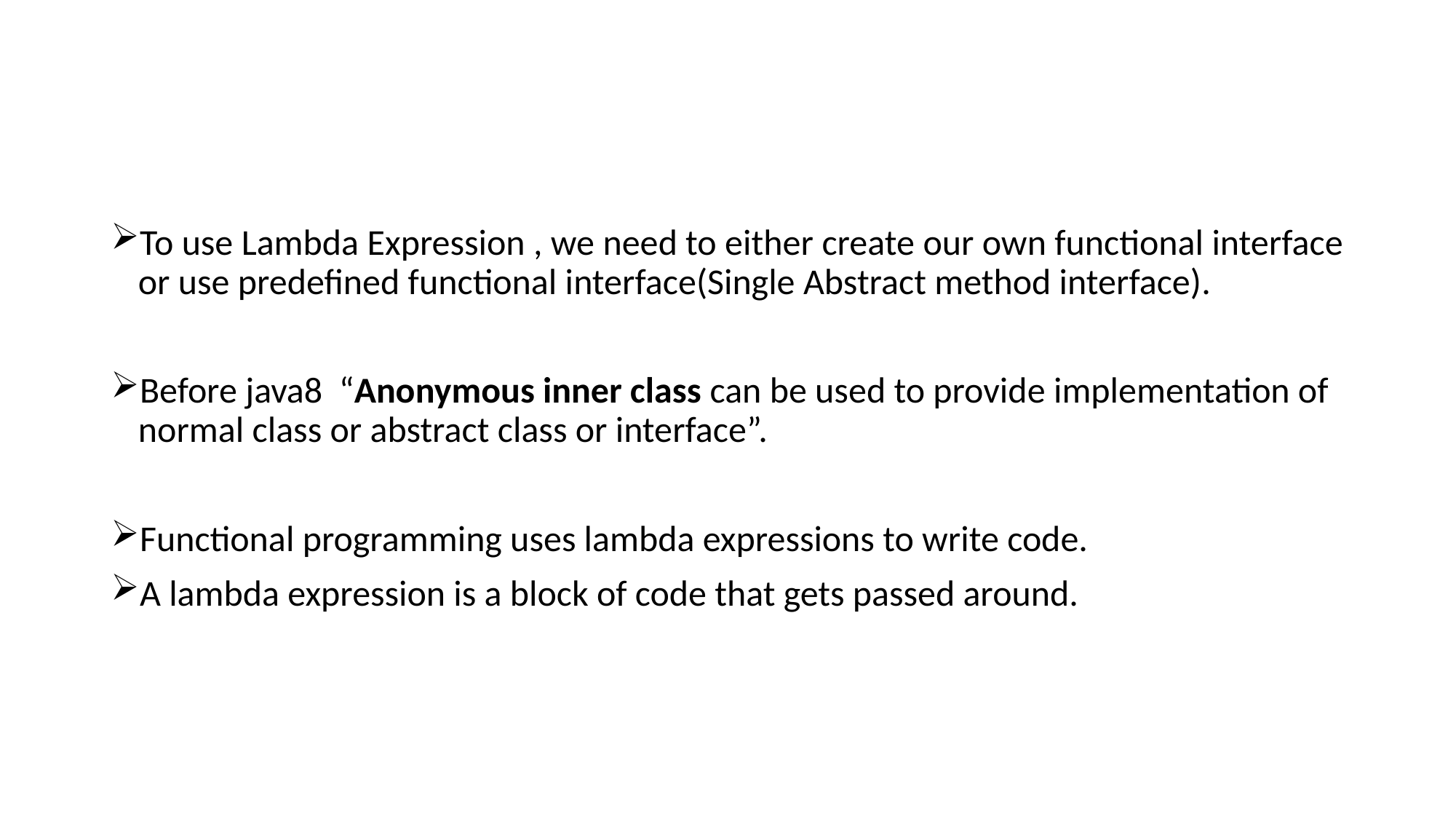

To use Lambda Expression , we need to either create our own functional interface or use predefined functional interface(Single Abstract method interface).

Before java8  “Anonymous inner class can be used to provide implementation of  normal class or abstract class or interface”.

Functional programming uses lambda expressions to write code.
A lambda expression is a block of code that gets passed around.